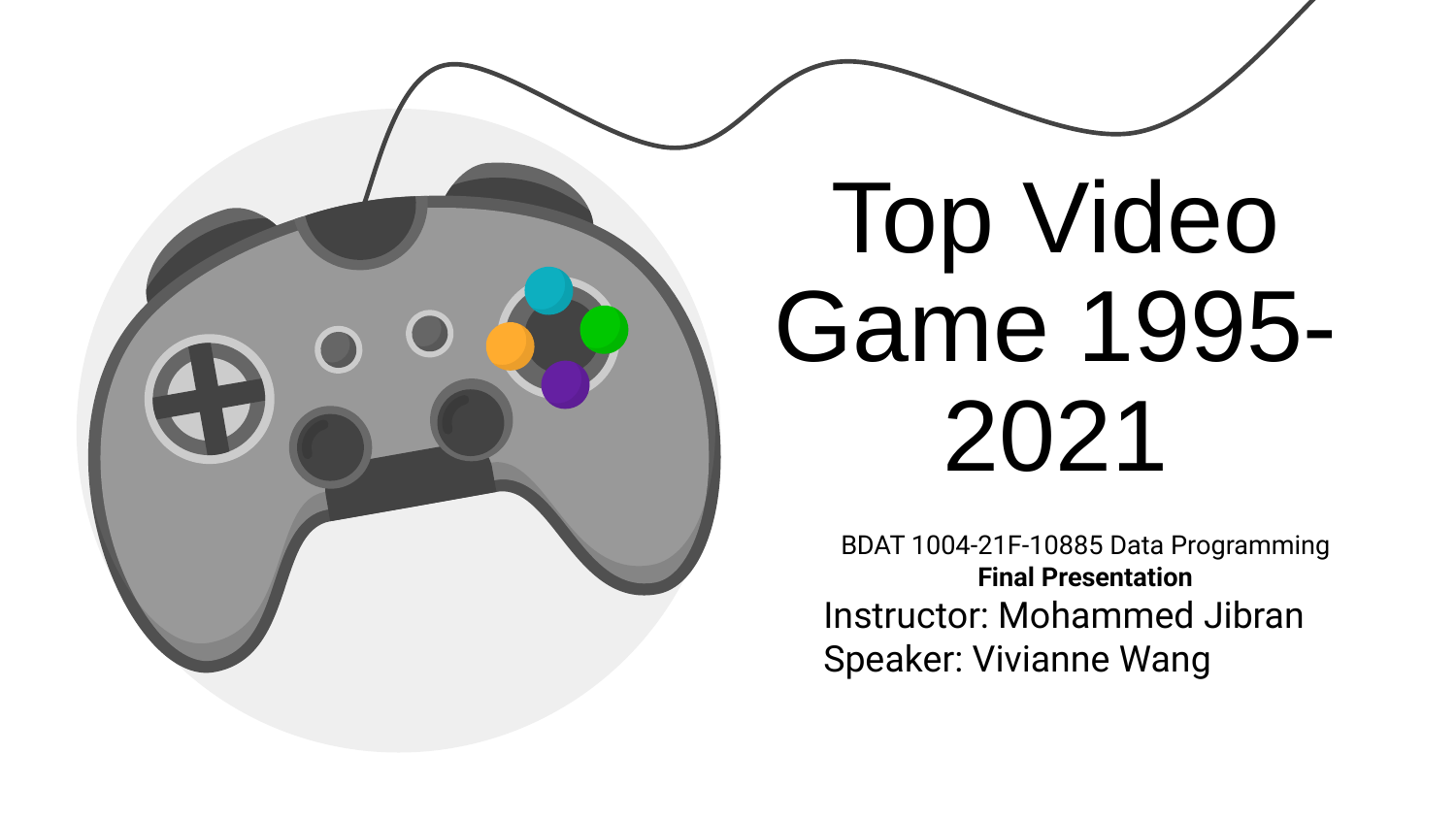

# Top Video Game 1995-2021
BDAT 1004-21F-10885 Data Programming
Final Presentation
Instructor: Mohammed Jibran
Speaker: Vivianne Wang